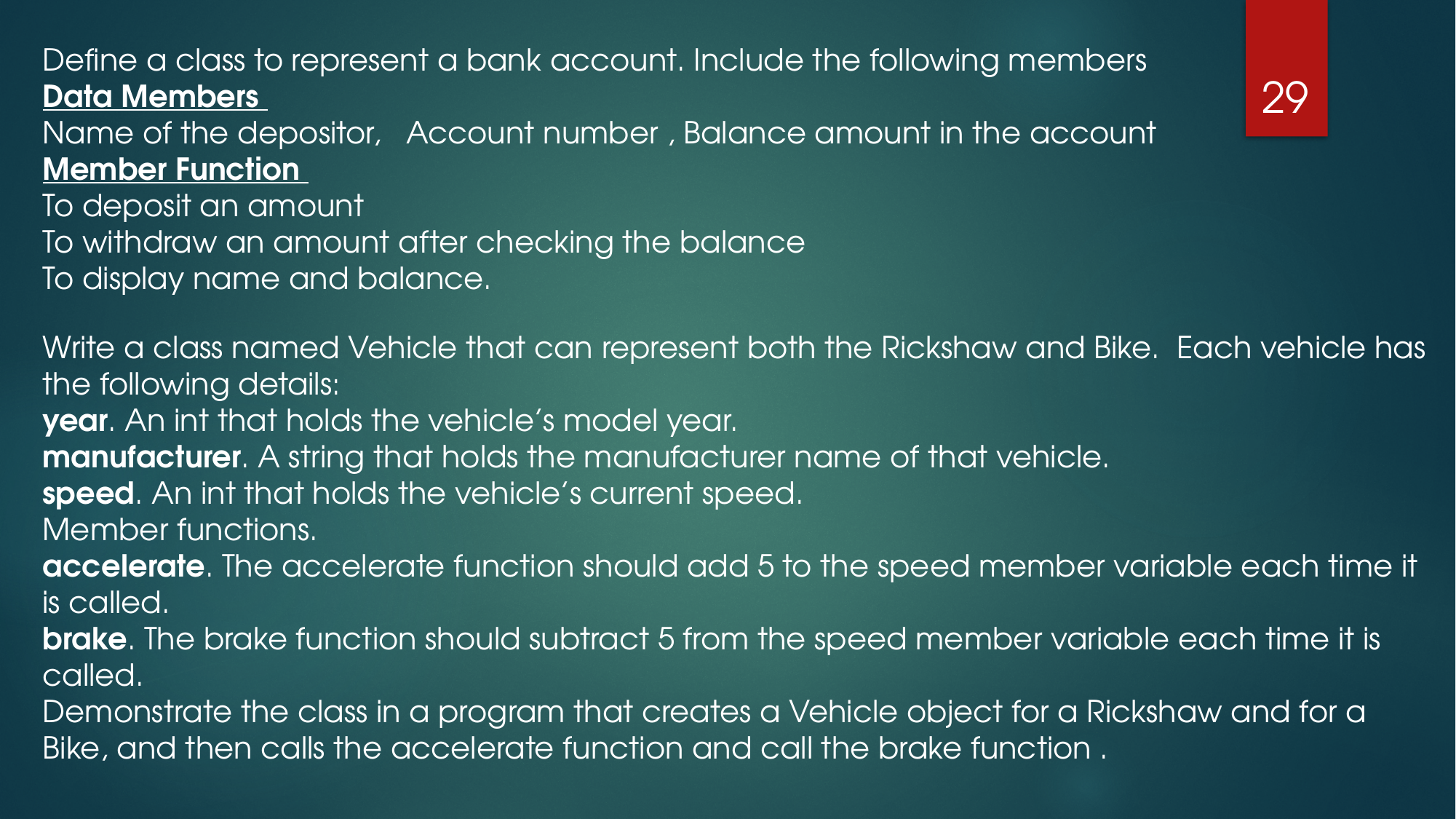

Define a class to represent a bank account. Include the following members
Data Members
Name of the depositor,   Account number , Balance amount in the account
Member Function
To deposit an amount
To withdraw an amount after checking the balance
To display name and balance.

Write a class named Vehicle that can represent both the Rickshaw and Bike.  Each vehicle has the following details:
year. An int that holds the vehicle’s model year.
manufacturer. A string that holds the manufacturer name of that vehicle.
speed. An int that holds the vehicle’s current speed.
Member functions.
accelerate. The accelerate function should add 5 to the speed member variable each time it is called.
brake. The brake function should subtract 5 from the speed member variable each time it is called.
Demonstrate the class in a program that creates a Vehicle object for a Rickshaw and for a Bike, and then calls the accelerate function and call the brake function .

29